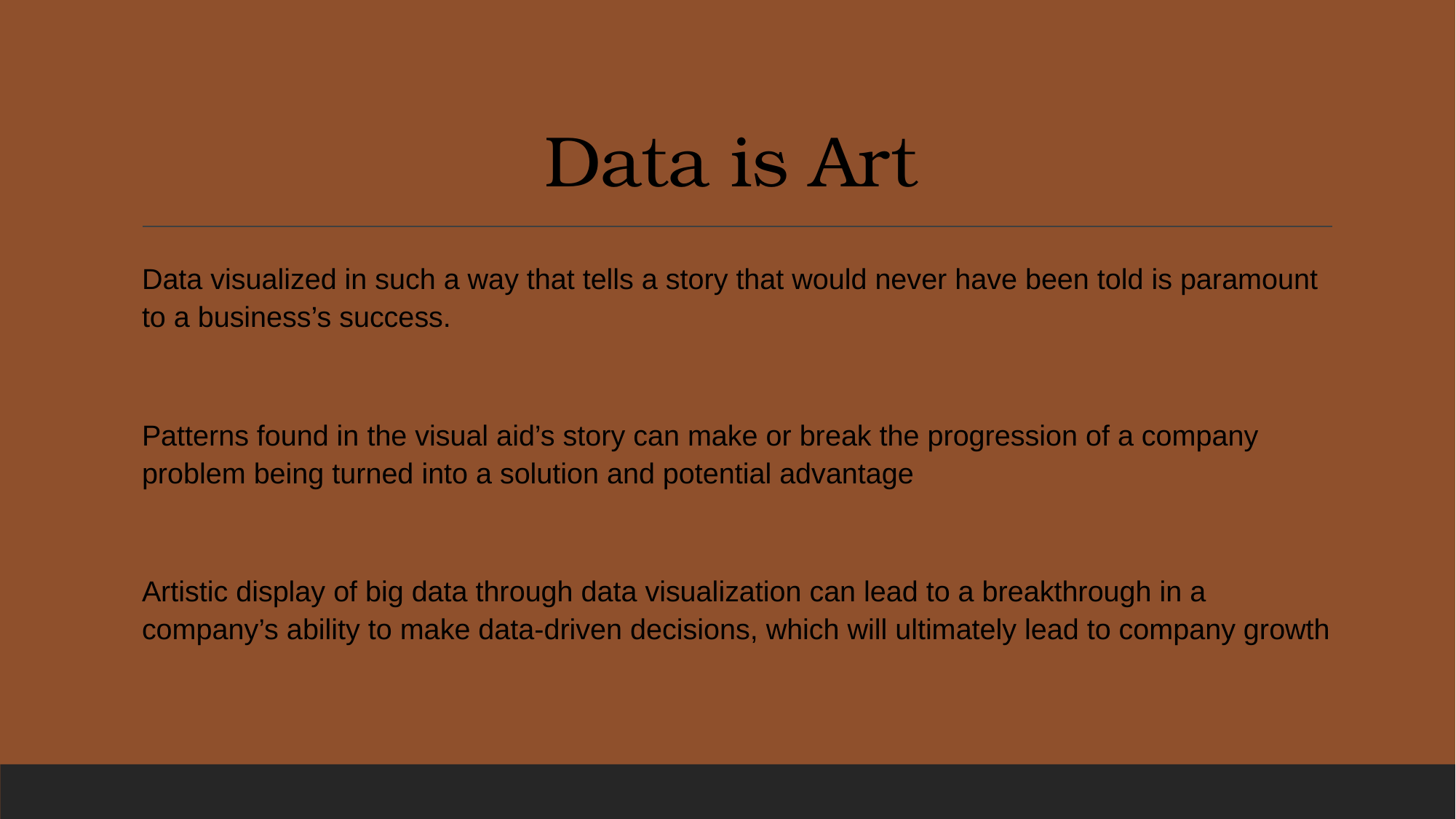

# Data is Art
Data visualized in such a way that tells a story that would never have been told is paramount to a business’s success.

Patterns found in the visual aid’s story can make or break the progression of a company problem being turned into a solution and potential advantage

Artistic display of big data through data visualization can lead to a breakthrough in a company’s ability to make data-driven decisions, which will ultimately lead to company growth